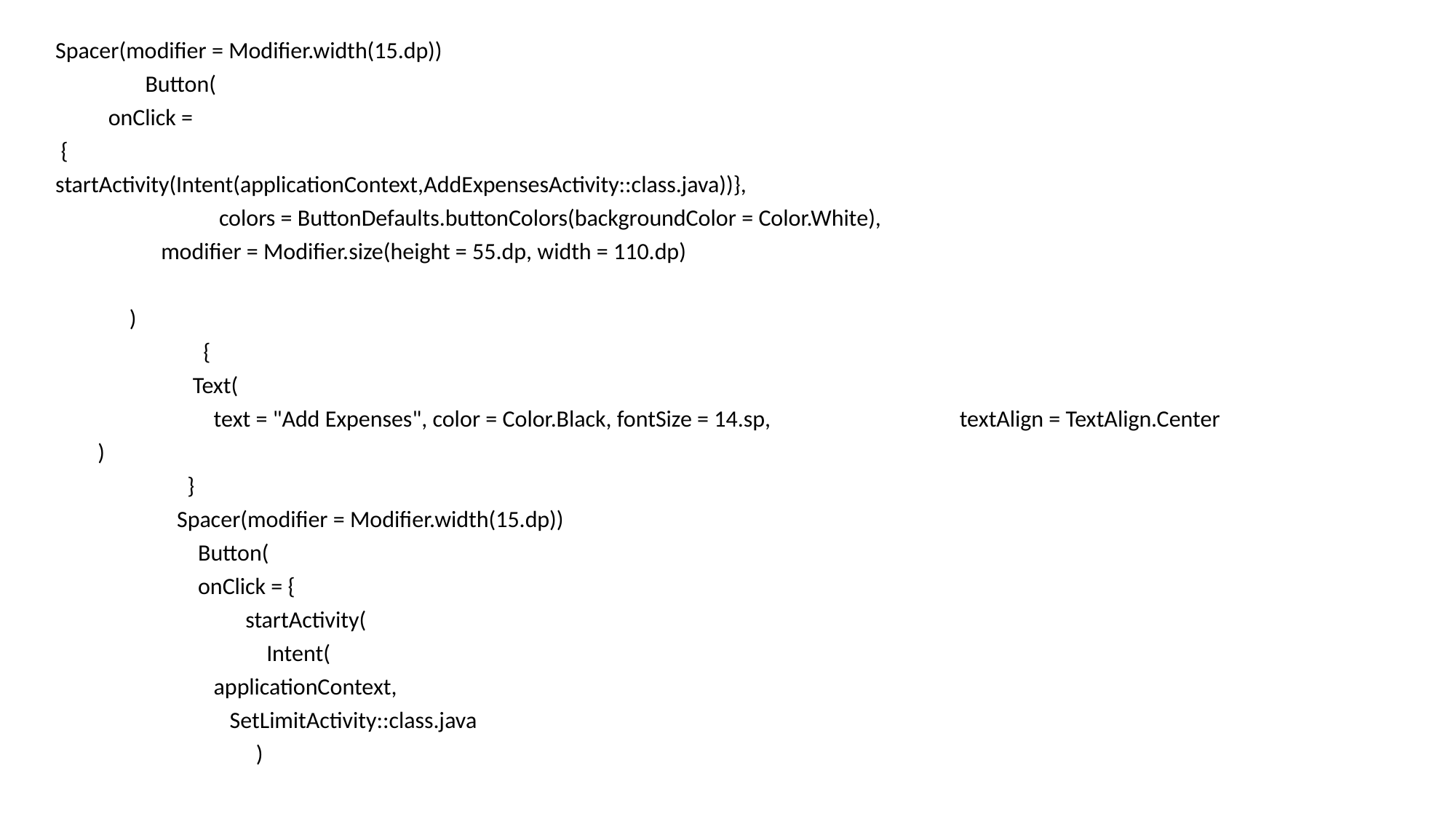

Spacer(modifier = Modifier.width(15.dp))
                 Button(
          onClick =
 {
startActivity(Intent(applicationContext,AddExpensesActivity::class.java))},
                               colors = ButtonDefaults.buttonColors(backgroundColor = Color.White),
                    modifier = Modifier.size(height = 55.dp, width = 110.dp)

              )
                            {
                          Text(
                              text = "Add Expenses", color = Color.Black, fontSize = 14.sp,                                    textAlign = TextAlign.Center
        )
                         }
                       Spacer(modifier = Modifier.width(15.dp))
                           Button(
                           onClick = {
                                    startActivity(
                                        Intent(
                              applicationContext,
                                 SetLimitActivity::class.java
                                      )